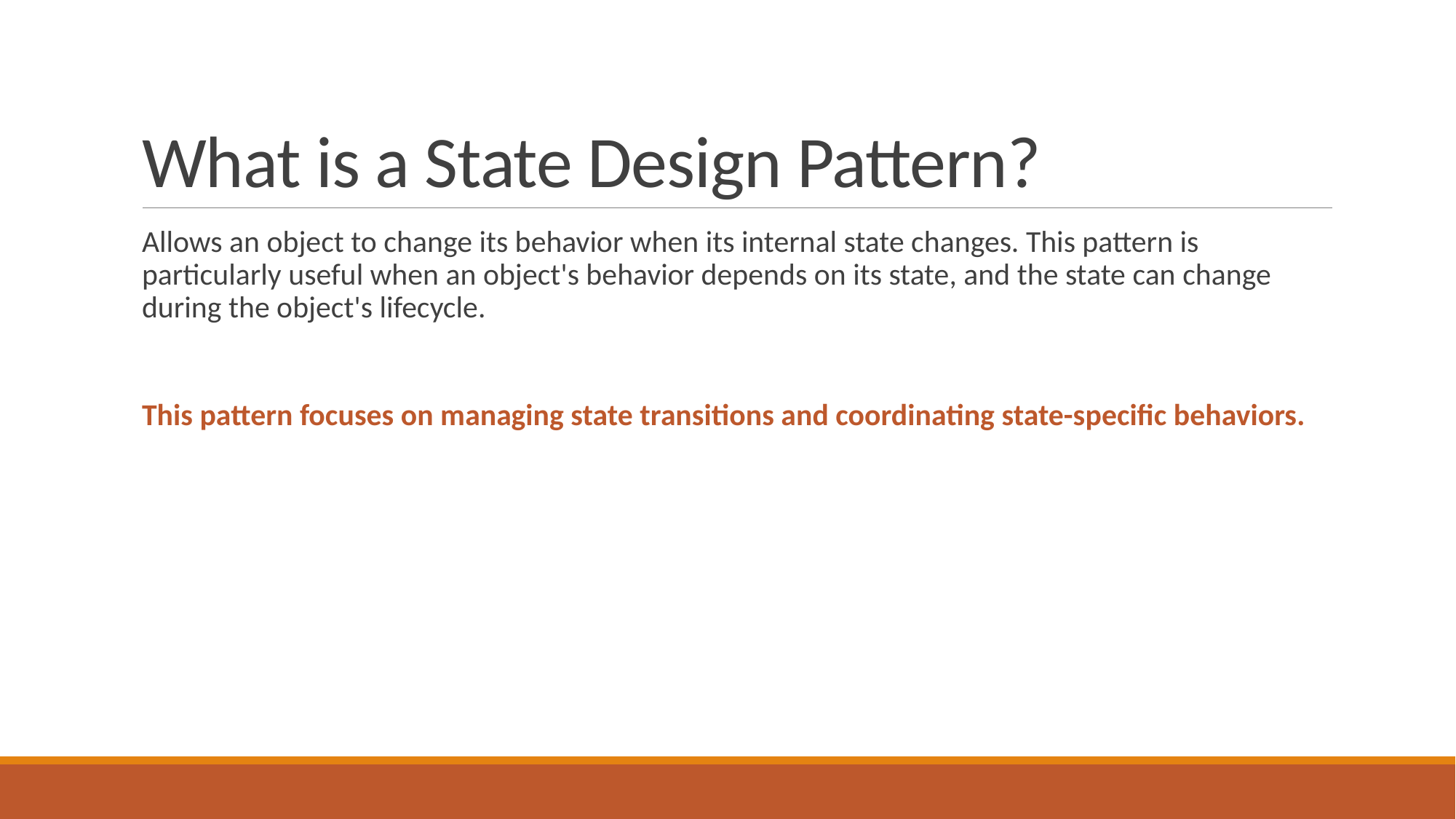

# What is a State Design Pattern?
Allows an object to change its behavior when its internal state changes. This pattern is particularly useful when an object's behavior depends on its state, and the state can change during the object's lifecycle.

This pattern focuses on managing state transitions and coordinating state-specific behaviors.